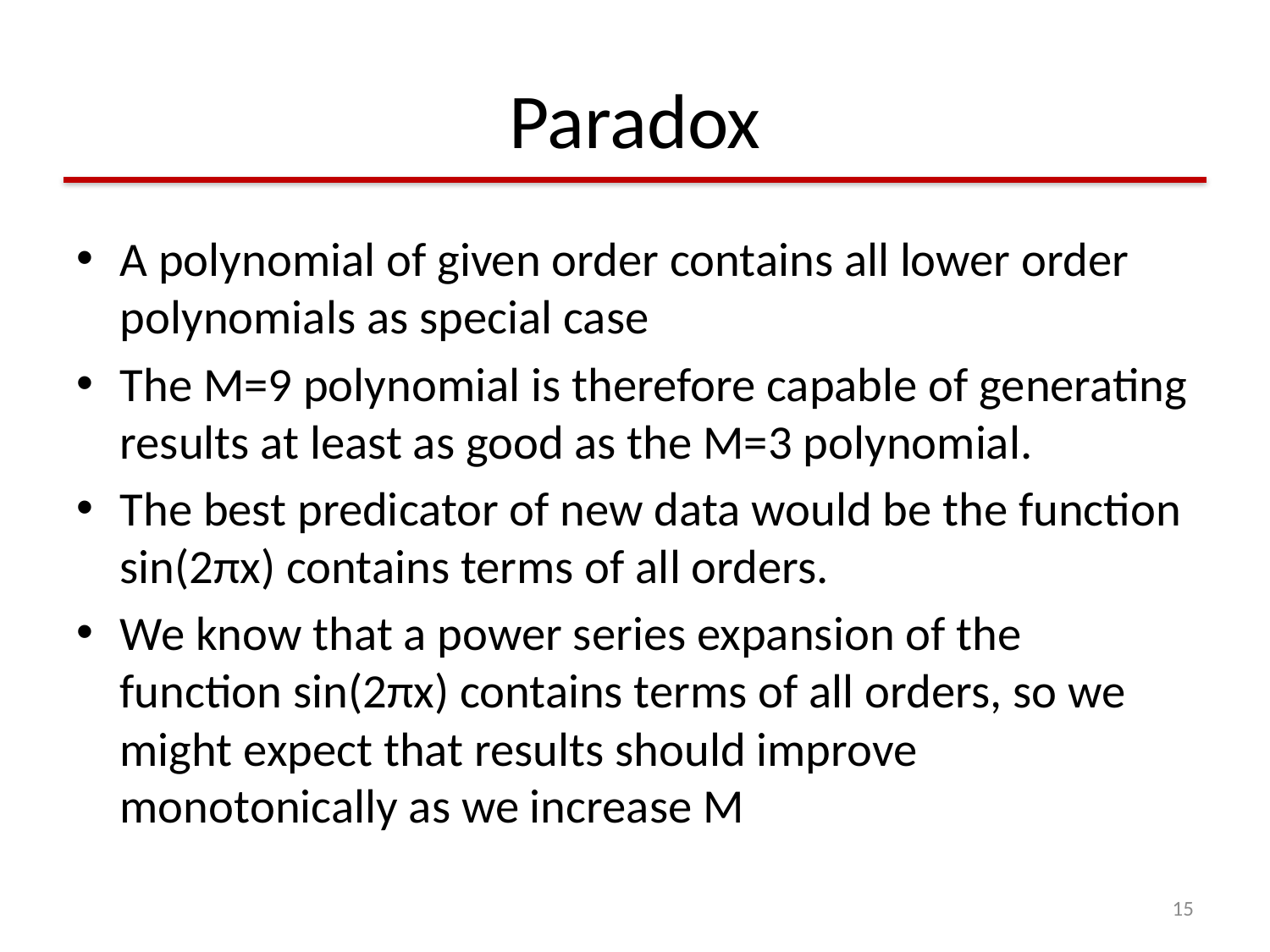

# Paradox
A polynomial of given order contains all lower order polynomials as special case
The M=9 polynomial is therefore capable of generating results at least as good as the M=3 polynomial.
The best predicator of new data would be the function sin(2πx) contains terms of all orders.
We know that a power series expansion of the function sin(2πx) contains terms of all orders, so we might expect that results should improve monotonically as we increase M
15